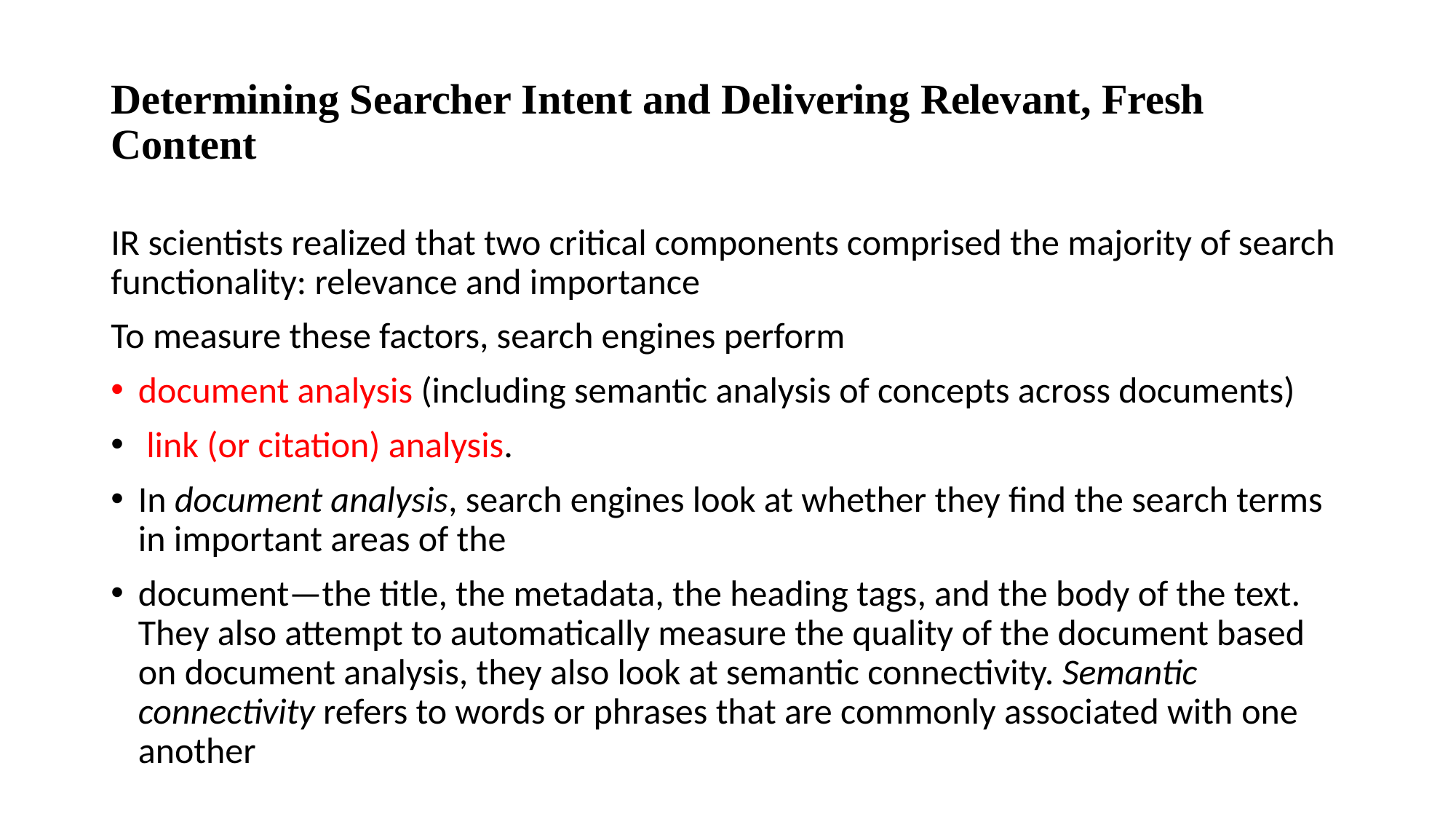

# Determining Searcher Intent and Delivering Relevant, Fresh Content
IR scientists realized that two critical components comprised the majority of search functionality: relevance and importance
To measure these factors, search engines perform
document analysis (including semantic analysis of concepts across documents)
 link (or citation) analysis.
In document analysis, search engines look at whether they find the search terms in important areas of the
document—the title, the metadata, the heading tags, and the body of the text. They also attempt to automatically measure the quality of the document based on document analysis, they also look at semantic connectivity. Semantic connectivity refers to words or phrases that are commonly associated with one another